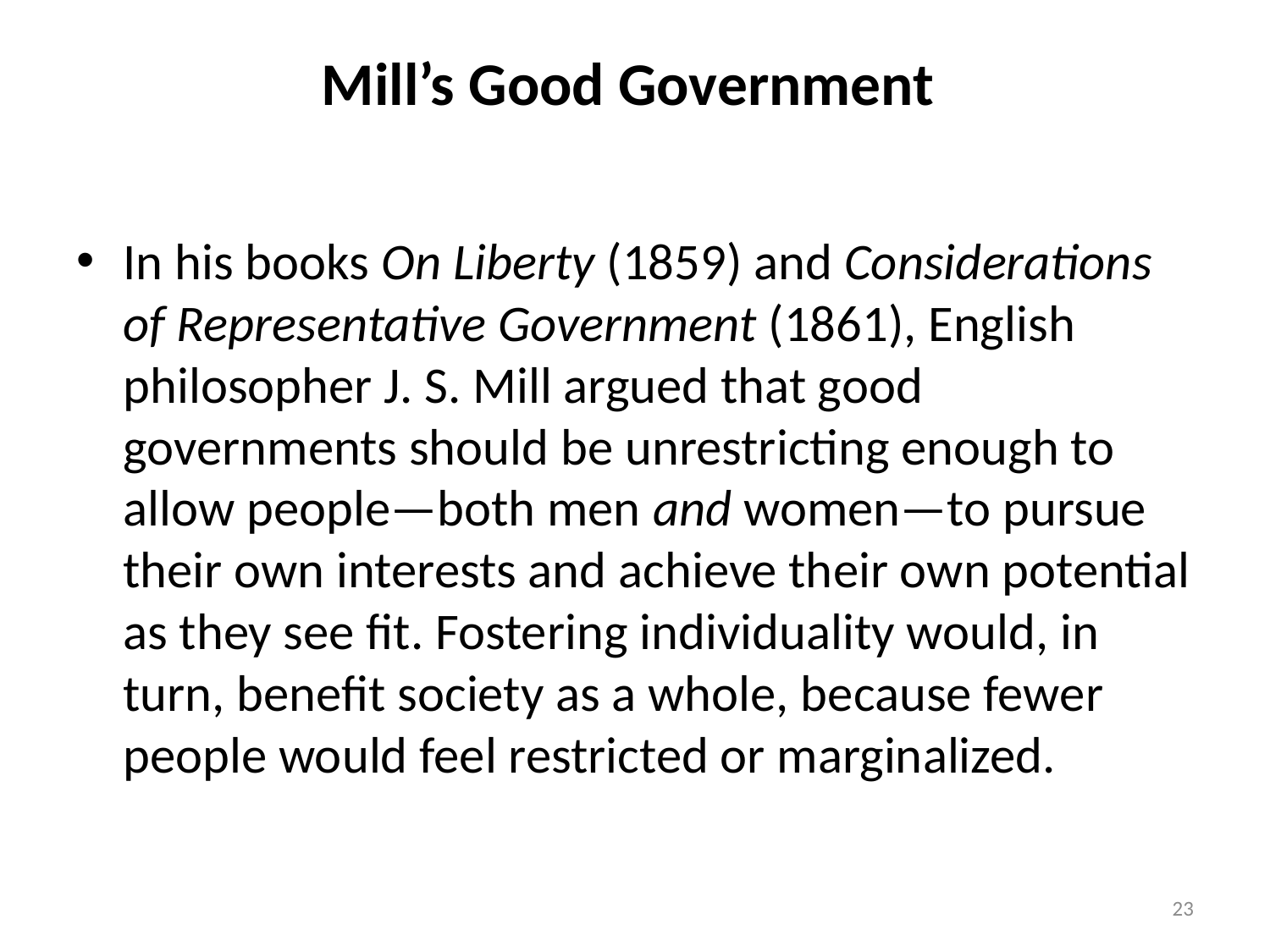

# Mill’s Good Government
In his books On Liberty (1859) and Considerations of Representative Government (1861), English philosopher J. S. Mill argued that good governments should be unrestricting enough to allow people—both men and women—to pursue their own interests and achieve their own potential as they see fit. Fostering individuality would, in turn, benefit society as a whole, because fewer people would feel restricted or marginalized.
23